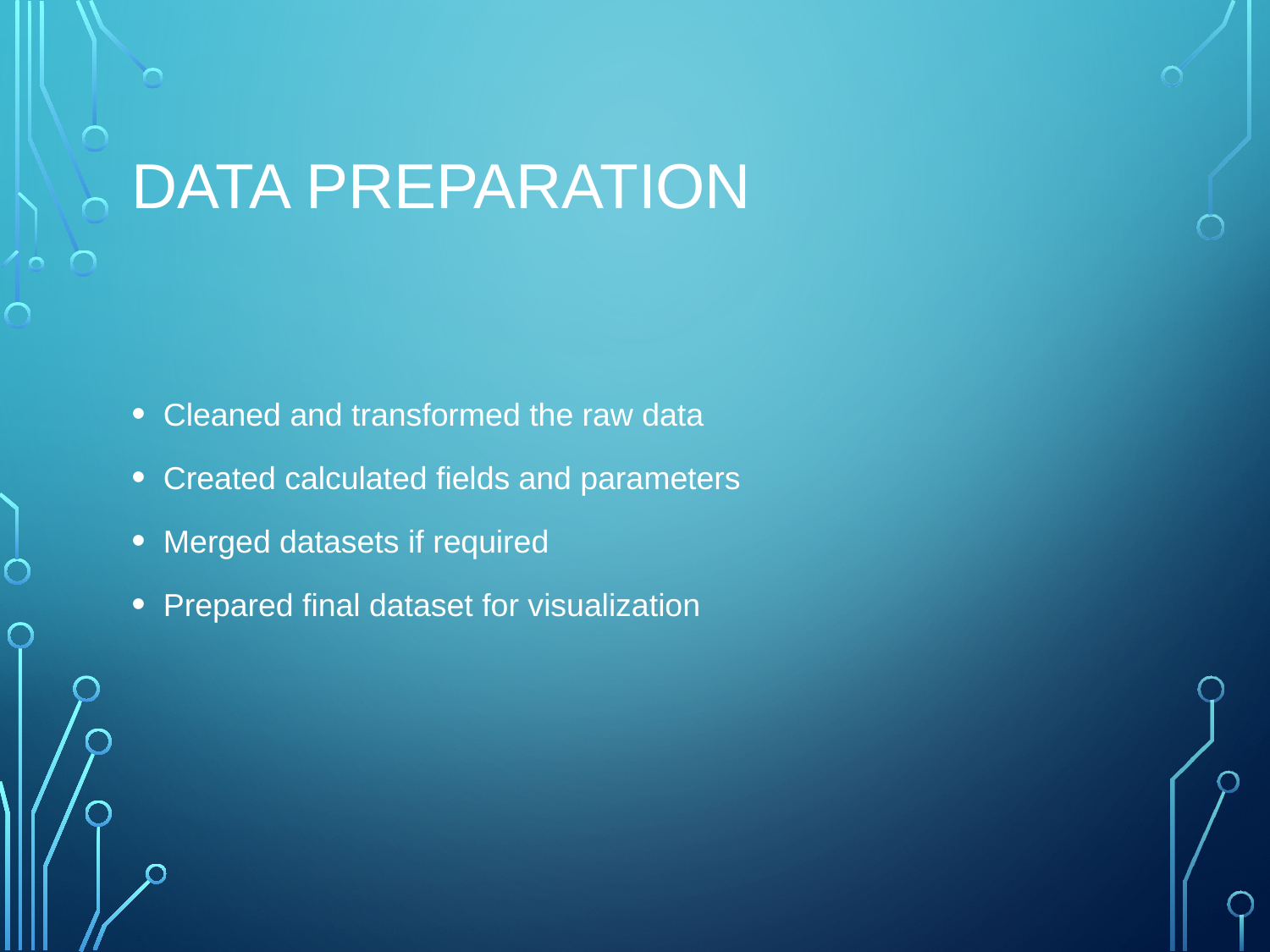

# Data Preparation

Cleaned and transformed the raw data
Created calculated fields and parameters
Merged datasets if required
Prepared final dataset for visualization